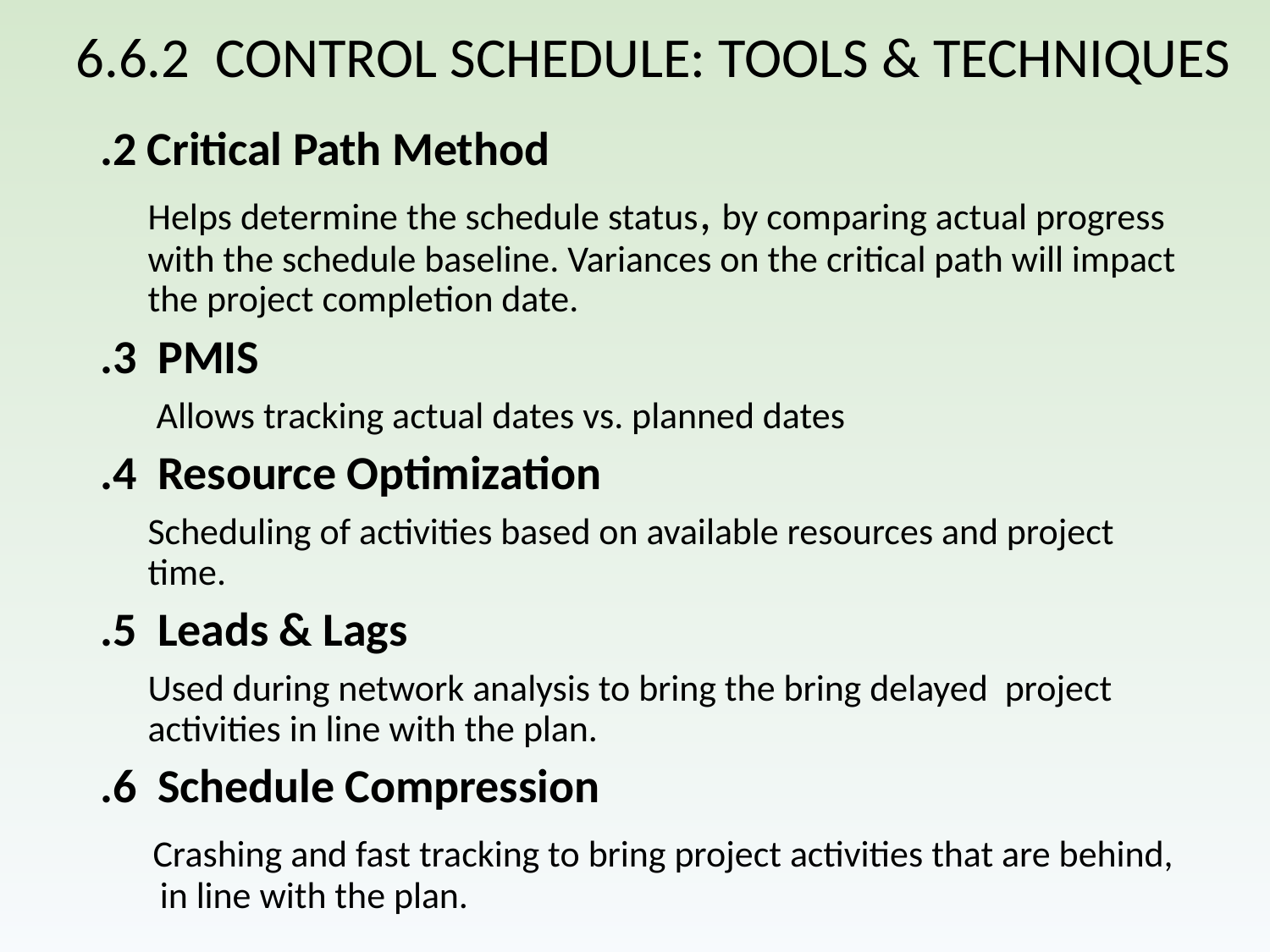

# 6.6.2  CONTROL SCHEDULE: TOOLS & TECHNIQUES
.2 Critical Path Method
Helps determine the schedule status, by comparing actual progress with the schedule baseline. Variances on the critical path will impact the project completion date.
.3  PMIS
 Allows tracking actual dates vs. planned dates
.4  Resource Optimization
Scheduling of activities based on available resources and project time.
.5  Leads & Lags
Used during network analysis to bring the bring delayed  project activities in line with the plan.
.6  Schedule Compression
     Crashing and fast tracking to bring project activities that are behind, in line with the plan.